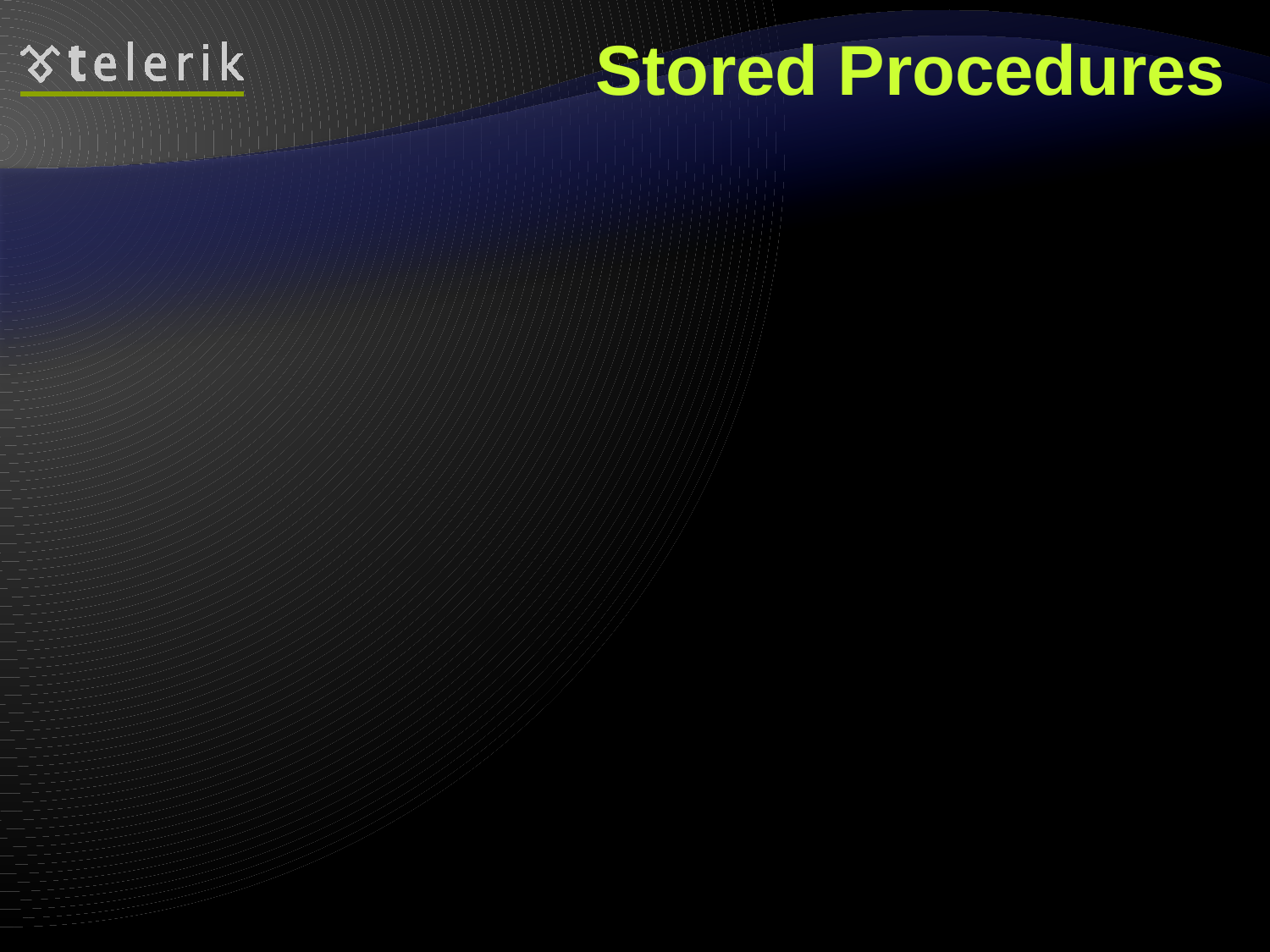

# Stored Procedures
Procedures at database level (stored procedures)
Code executed on the very database server
Much faster than an outer code
Data is locally accessible
Can accept parameters
Can return result
single value
record set